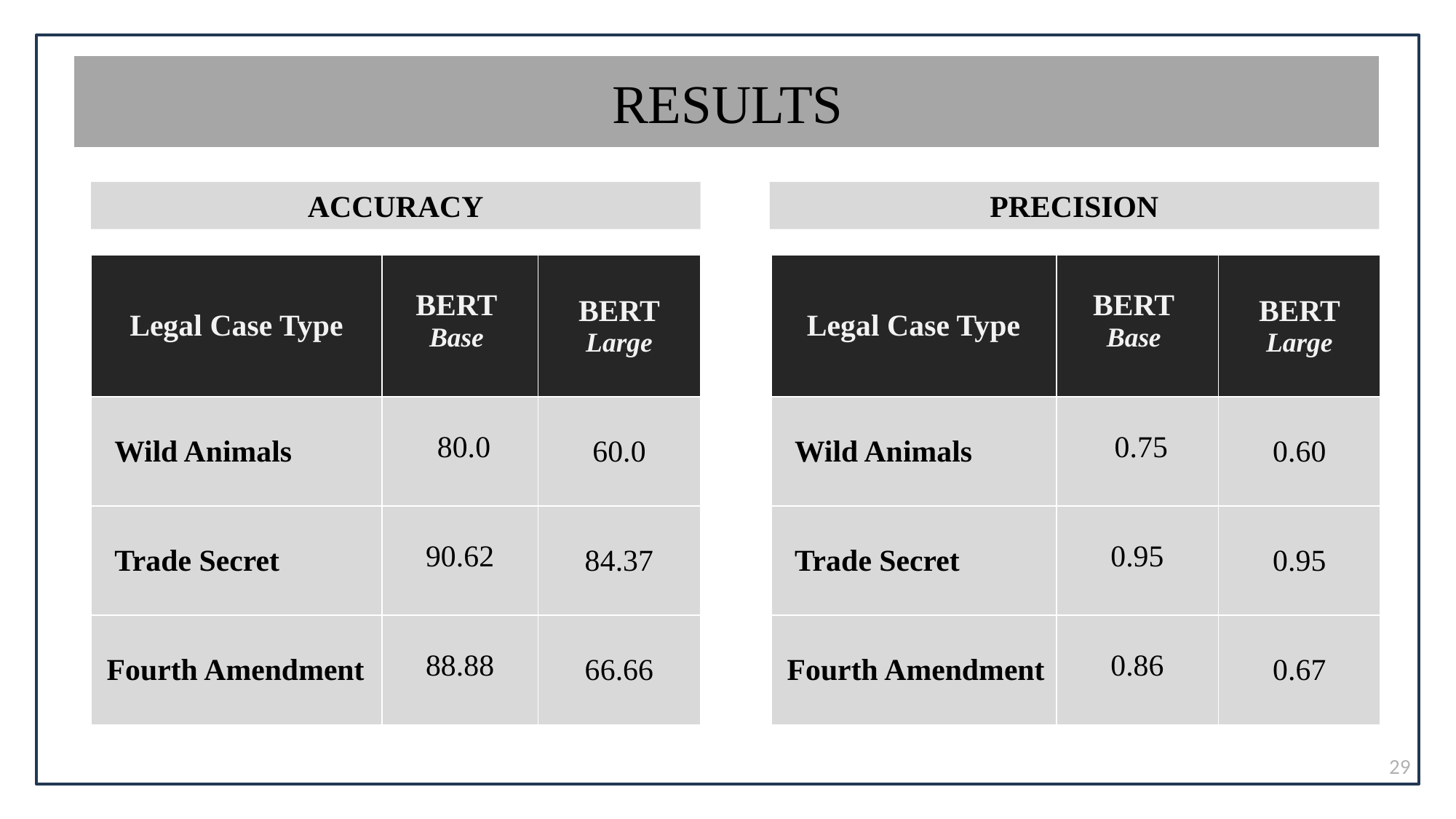

ACCURACY

# RESULTS
ACCURACY
PRECISION
| Legal Case Type | BERT Base | BERT Large |
| --- | --- | --- |
| Wild Animals | 80.0 | 60.0 |
| Trade Secret | 90.62 | 84.37 |
| Fourth Amendment | 88.88 | 66.66 |
| Legal Case Type | BERT Base | BERT Large |
| --- | --- | --- |
| Wild Animals | 0.75 | 0.60 |
| Trade Secret | 0.95 | 0.95 |
| Fourth Amendment | 0.86 | 0.67 |
29